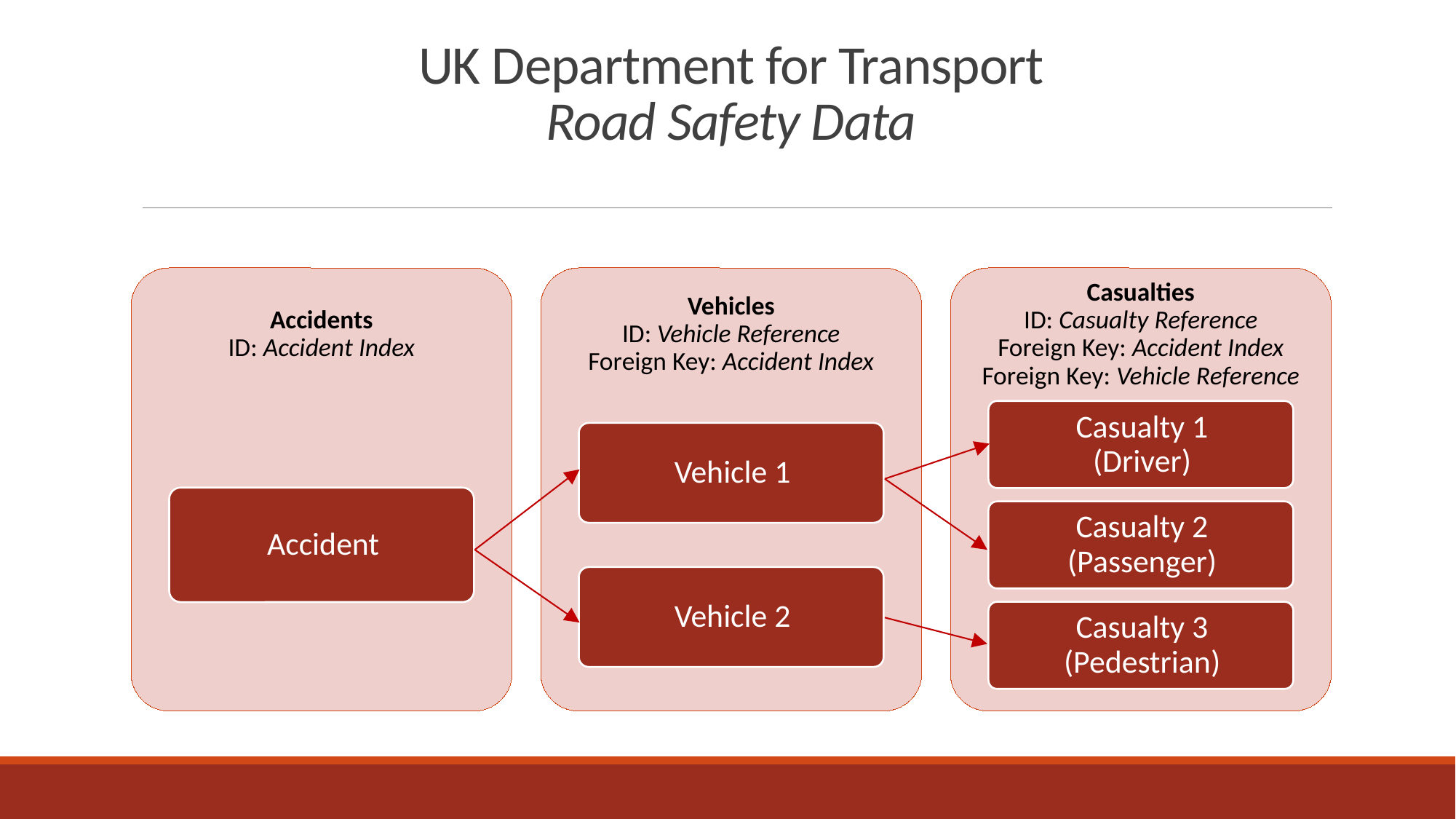

# UK Department for Transport Road Safety Data
Accidents
ID: Accident Index
Accident
Vehicles
ID: Vehicle Reference
Foreign Key: Accident Index
Vehicle 1
Vehicle 2
Casualties
ID: Casualty Reference
Foreign Key: Accident Index
Foreign Key: Vehicle Reference
Casualty 1
(Driver)
Casualty 2
(Passenger)
Casualty 3
(Pedestrian)